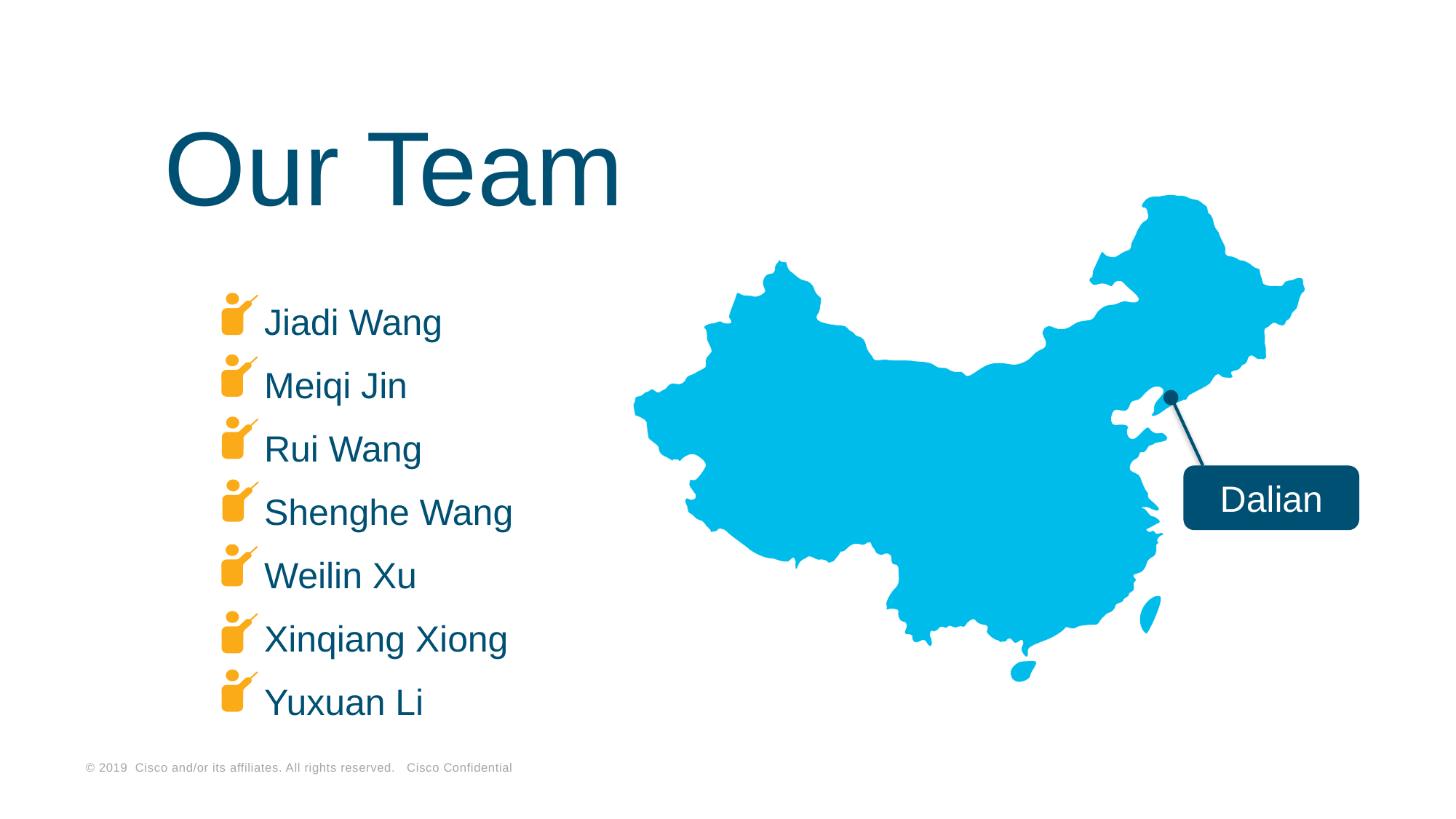

# Our Team

Jiadi Wang
Meiqi Jin
Rui Wang
Shenghe Wang
Weilin Xu
Xinqiang Xiong
Yuxuan Li

Dalian